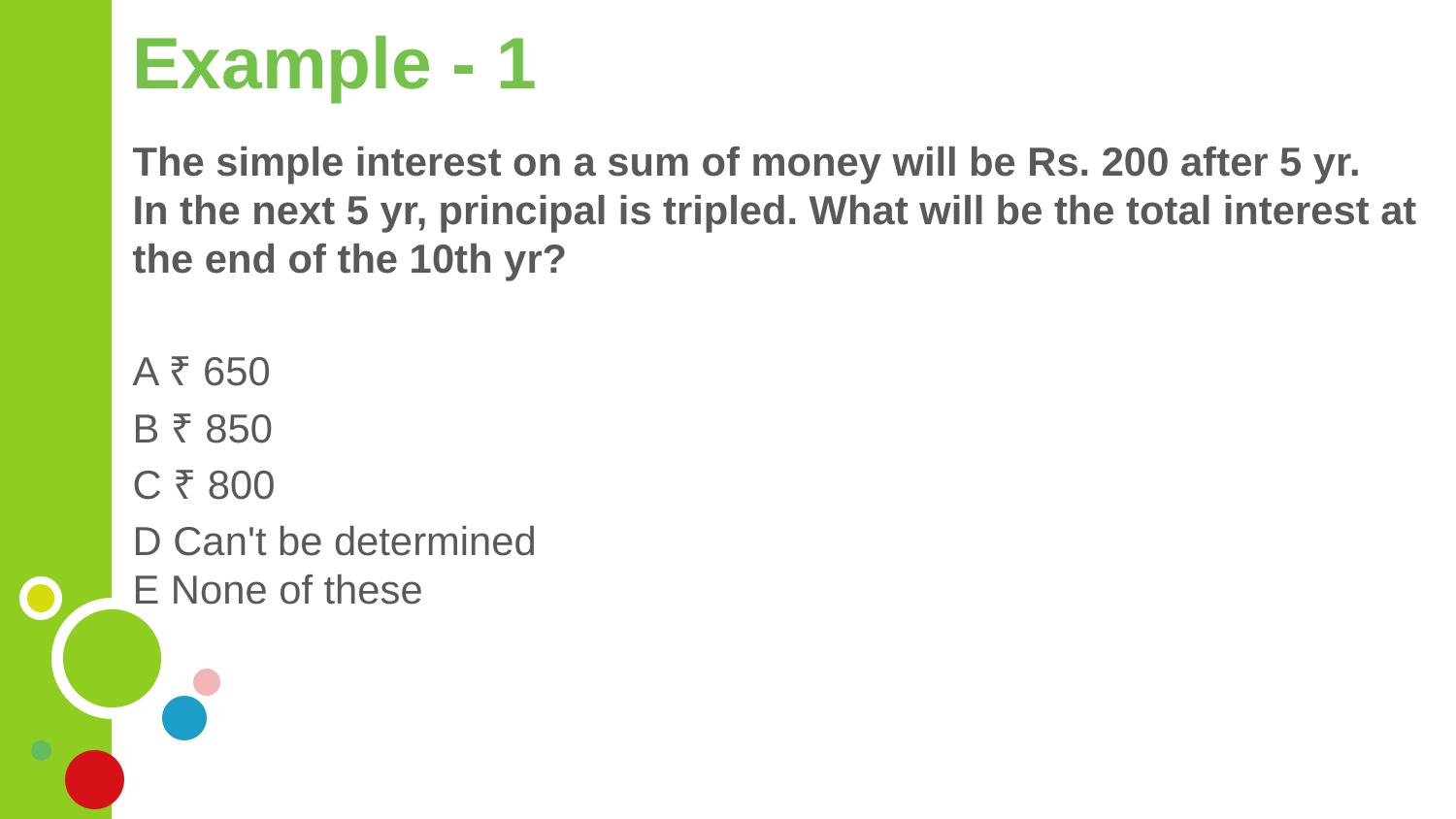

# Example - 1
The simple interest on a sum of money will be Rs. 200 after 5 yr.   In the next 5 yr, principal is tripled. What will be the total interest at the end of the 10th yr?

A ₹ 650
B ₹ 850
C ₹ 800
D Can't be determined
E None of these